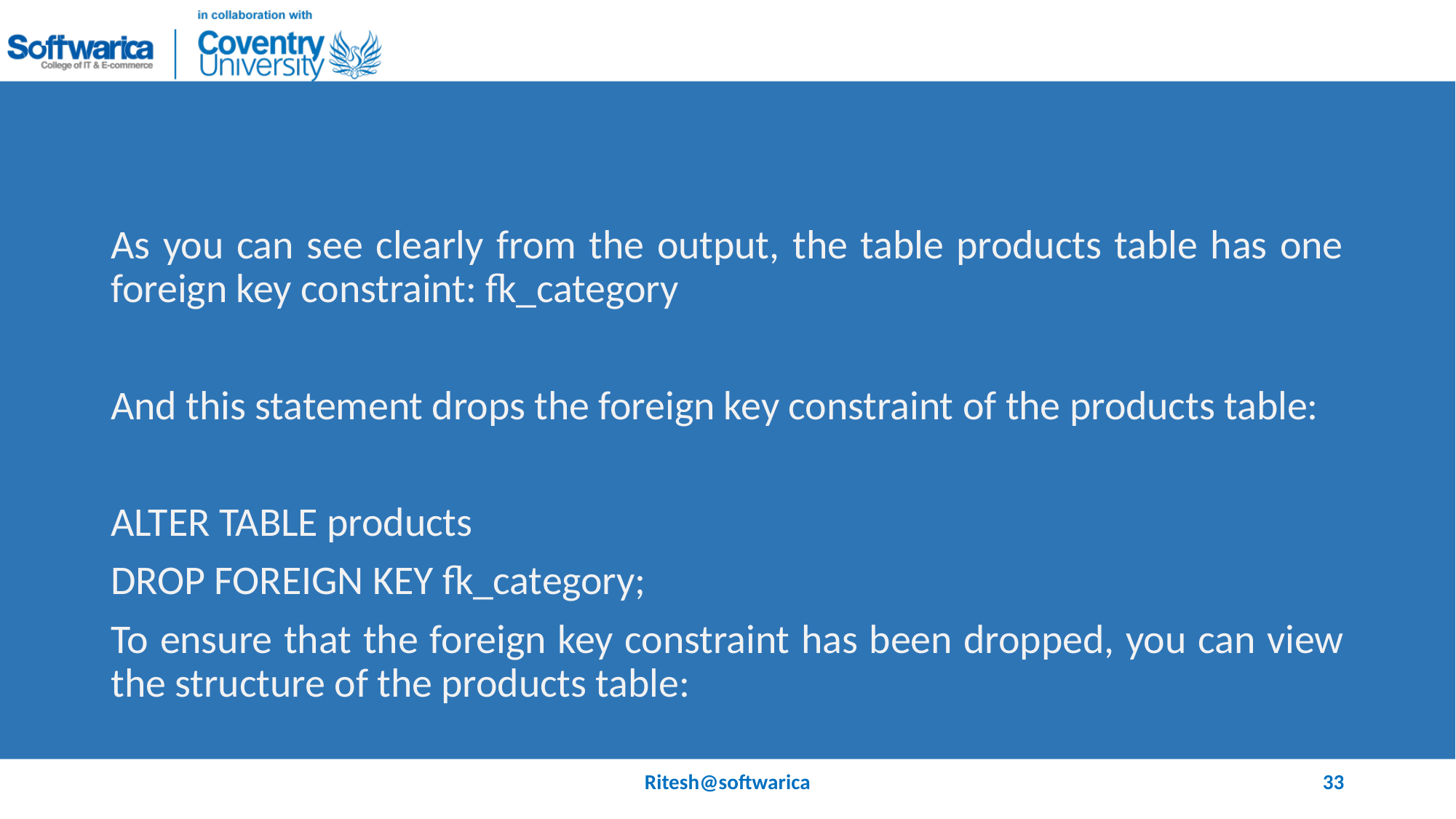

#
As you can see clearly from the output, the table products table has one foreign key constraint: fk_category

And this statement drops the foreign key constraint of the products table:

ALTER TABLE products
DROP FOREIGN KEY fk_category;
To ensure that the foreign key constraint has been dropped, you can view the structure of the products table:
Ritesh@softwarica
33